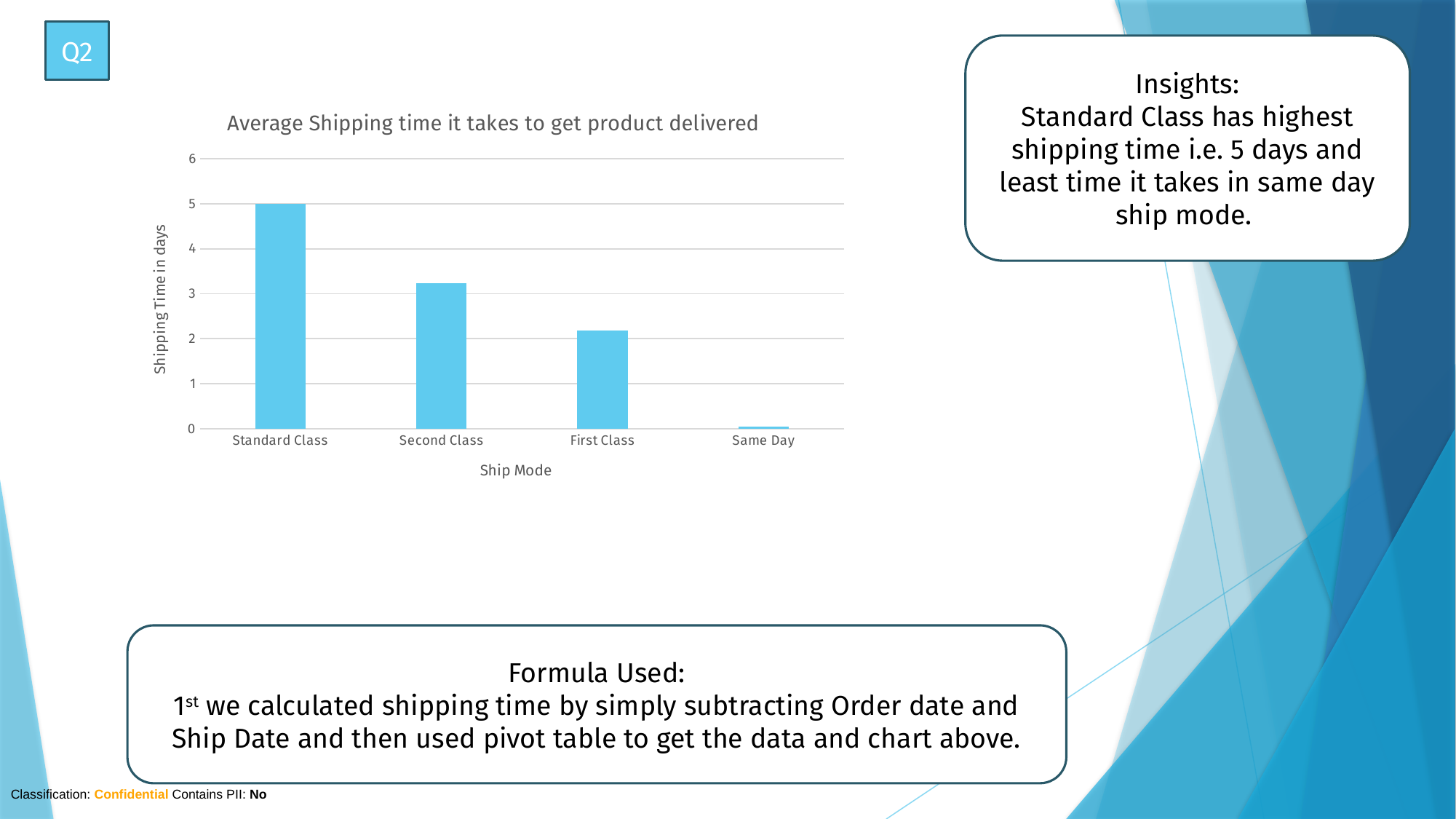

Q2
Insights:
Standard Class has highest shipping time i.e. 5 days and least time it takes in same day ship mode.

### Chart: Average Shipping time it takes to get product delivered

| Category | Total |
|---|---|
| Standard Class | 5.006534852546917 |
| Second Class | 3.2380462724935732 |
| First Class | 2.182704811443433 |
| Same Day | 0.04419889502762431 |
Formula Used:
1st we calculated shipping time by simply subtracting Order date and Ship Date and then used pivot table to get the data and chart above.